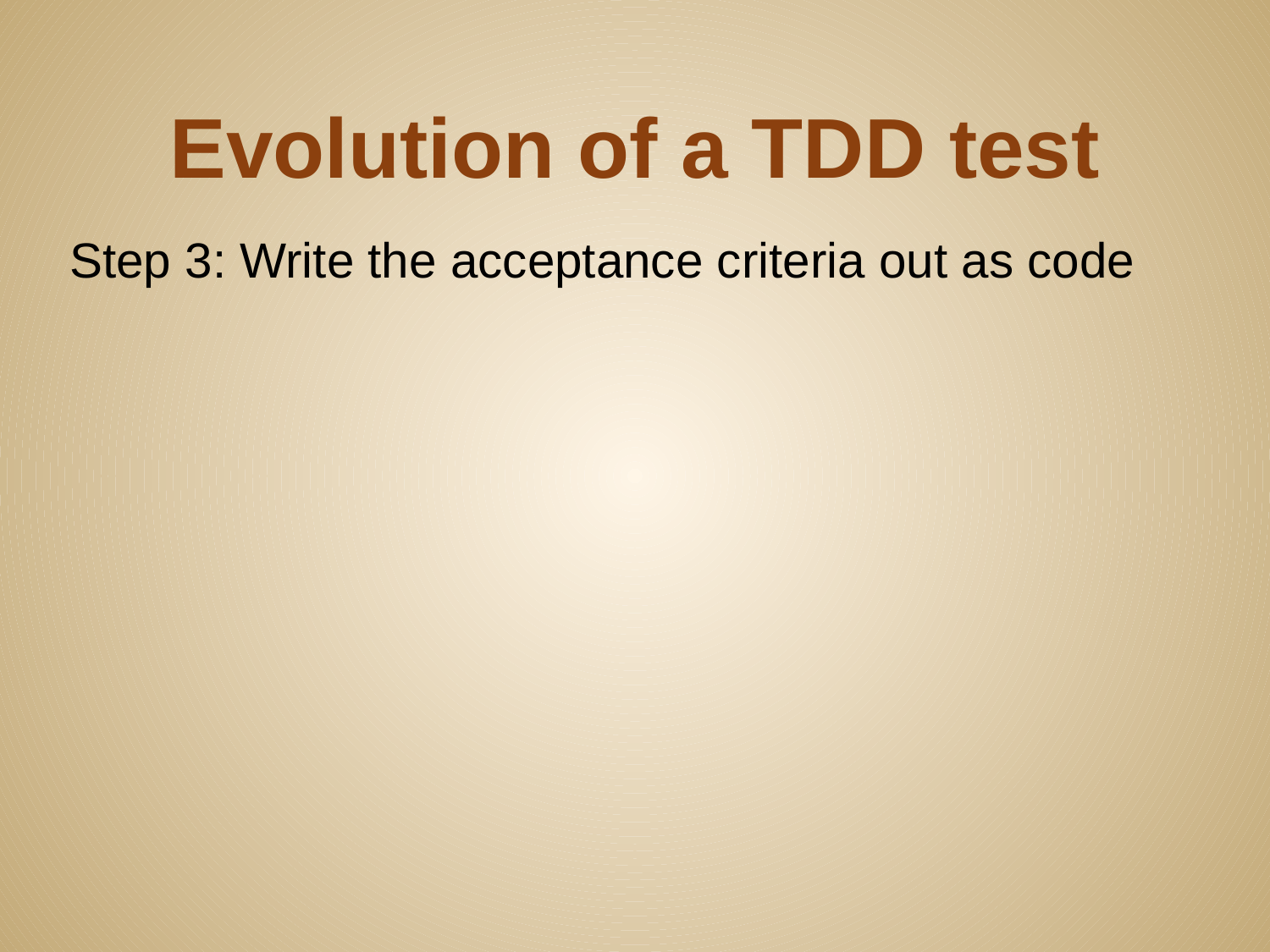

# Evolution of a TDD test
Step 3: Write the acceptance criteria out as code